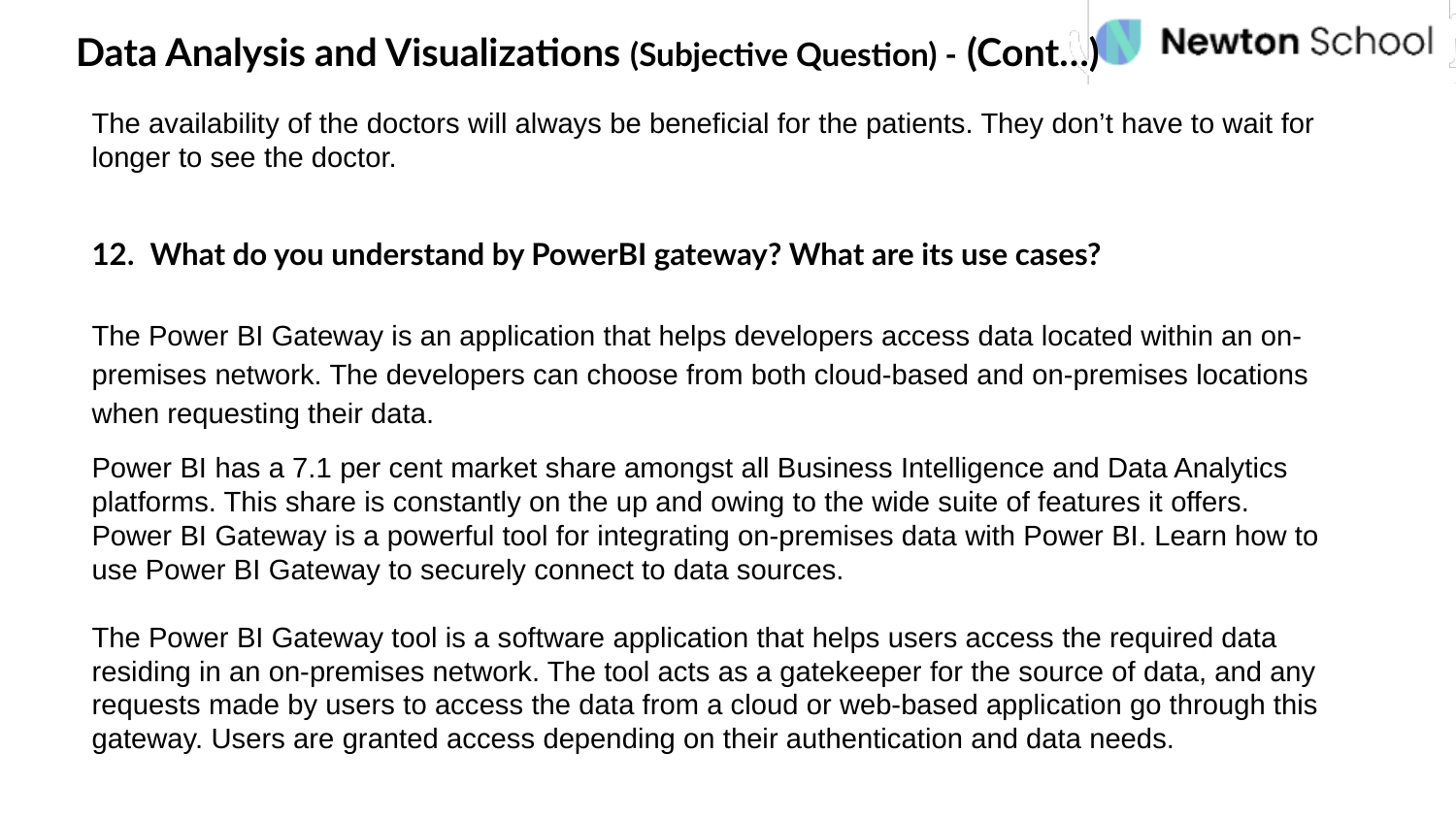

Data Analysis and Visualizations (Subjective Question) - (Cont…)
The availability of the doctors will always be beneficial for the patients. They don’t have to wait for longer to see the doctor.

12.  What do you understand by PowerBI gateway? What are its use cases?
The Power BI Gateway is an application that helps developers access data located within an on-premises network. The developers can choose from both cloud-based and on-premises locations when requesting their data.
Power BI has a 7.1 per cent market share amongst all Business Intelligence and Data Analytics platforms. This share is constantly on the up and owing to the wide suite of features it offers.  Power BI Gateway is a powerful tool for integrating on-premises data with Power BI. Learn how to use Power BI Gateway to securely connect to data sources.

The Power BI Gateway tool is a software application that helps users access the required data residing in an on-premises network. The tool acts as a gatekeeper for the source of data, and any requests made by users to access the data from a cloud or web-based application go through this gateway. Users are granted access depending on their authentication and data needs.